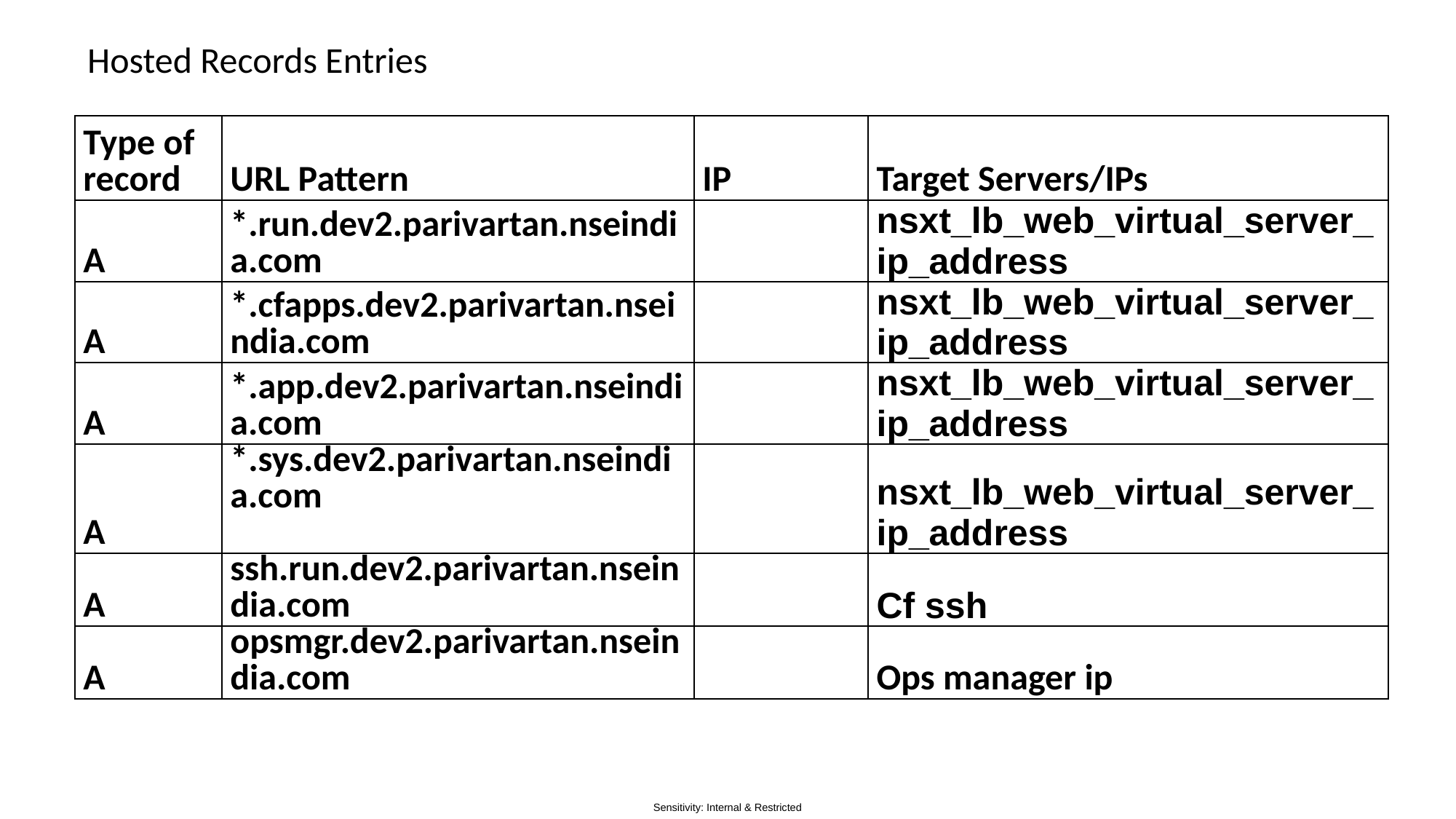

Hosted Records Entries
| Type of record | URL Pattern | IP | Target Servers/IPs |
| --- | --- | --- | --- |
| A | \*.run.dev2.parivartan.nseindia.com |  | nsxt\_lb\_web\_virtual\_server\_ip\_address |
| A | \*.cfapps.dev2.parivartan.nseindia.com |  | nsxt\_lb\_web\_virtual\_server\_ip\_address |
| A | \*.app.dev2.parivartan.nseindia.com |  | nsxt\_lb\_web\_virtual\_server\_ip\_address |
| A | \*.sys.dev2.parivartan.nseindia.com |  | nsxt\_lb\_web\_virtual\_server\_ip\_address |
| A | ssh.run.dev2.parivartan.nseindia.com |  | Cf ssh |
| A | opsmgr.dev2.parivartan.nseindia.com |  | Ops manager ip |